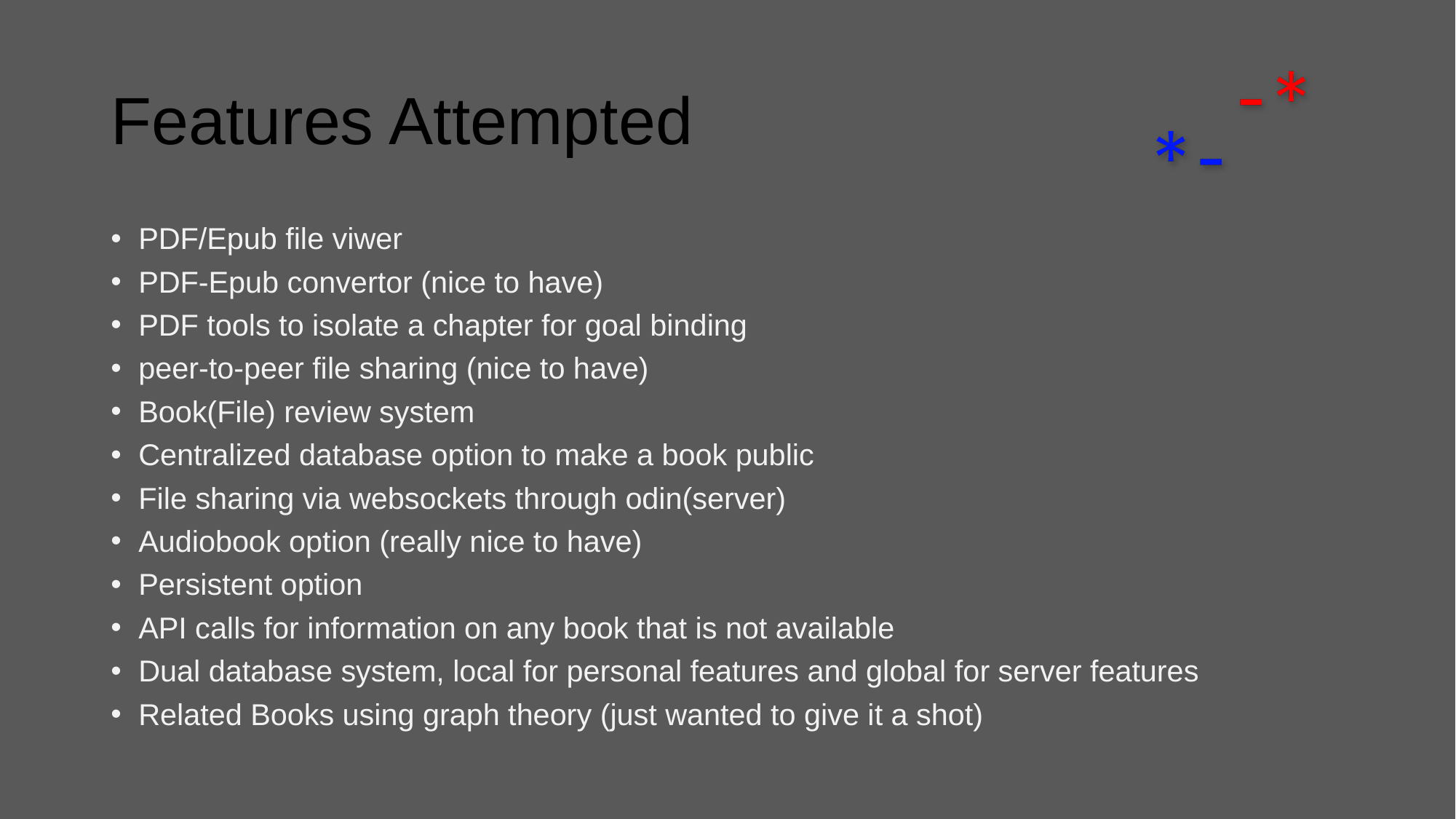

# Features Attempted
PDF/Epub file viwer
PDF-Epub convertor (nice to have)
PDF tools to isolate a chapter for goal binding
peer-to-peer file sharing (nice to have)
Book(File) review system
Centralized database option to make a book public
File sharing via websockets through odin(server)
Audiobook option (really nice to have)
Persistent option
API calls for information on any book that is not available
Dual database system, local for personal features and global for server features
Related Books using graph theory (just wanted to give it a shot)